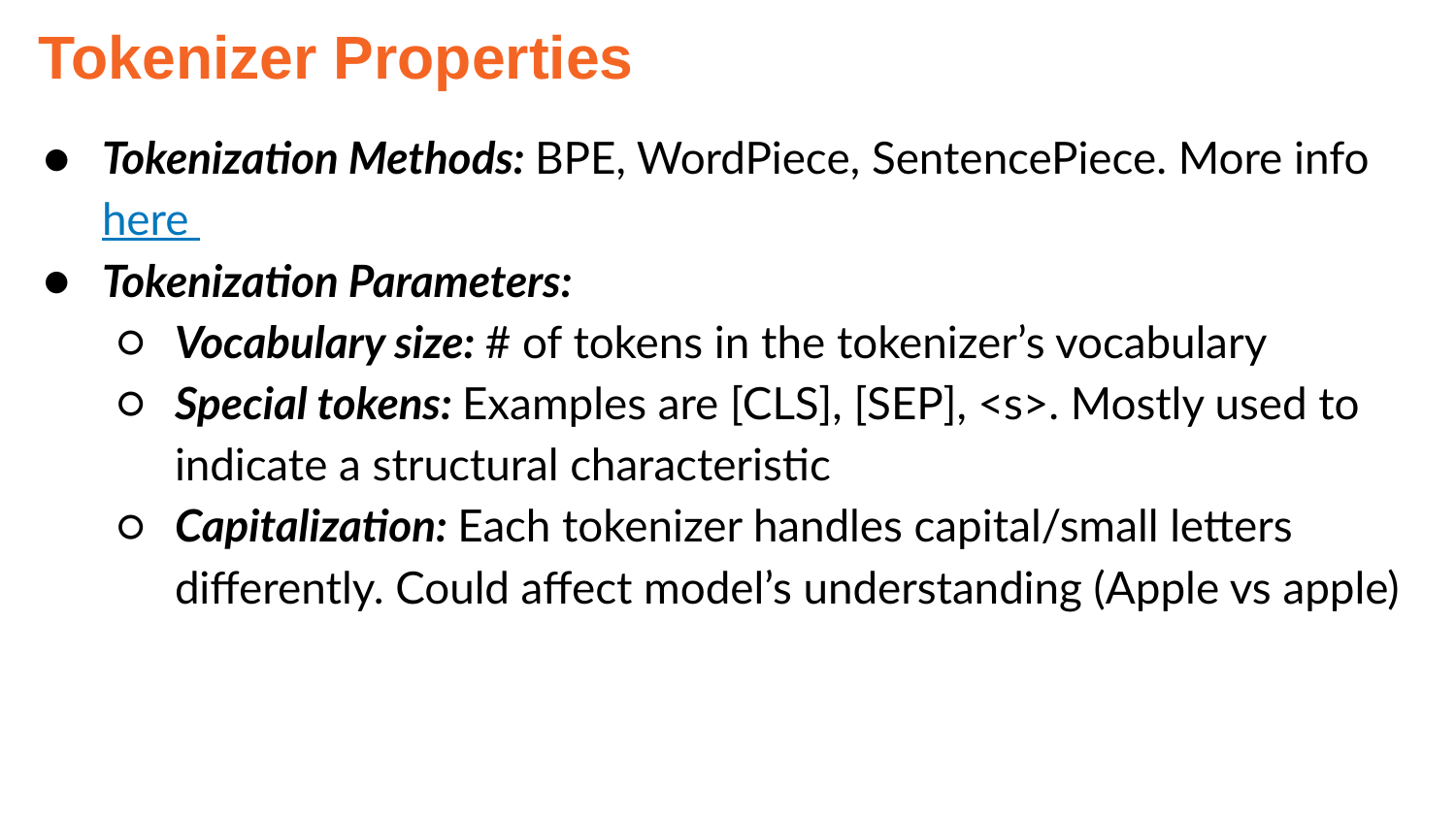

Tokenizer Properties

Tokenization Methods: BPE, WordPiece, SentencePiece. More info here
Tokenization Parameters:
Vocabulary size: # of tokens in the tokenizer’s vocabulary
Special tokens: Examples are [CLS], [SEP], <s>. Mostly used to indicate a structural characteristic
Capitalization: Each tokenizer handles capital/small letters differently. Could affect model’s understanding (Apple vs apple)